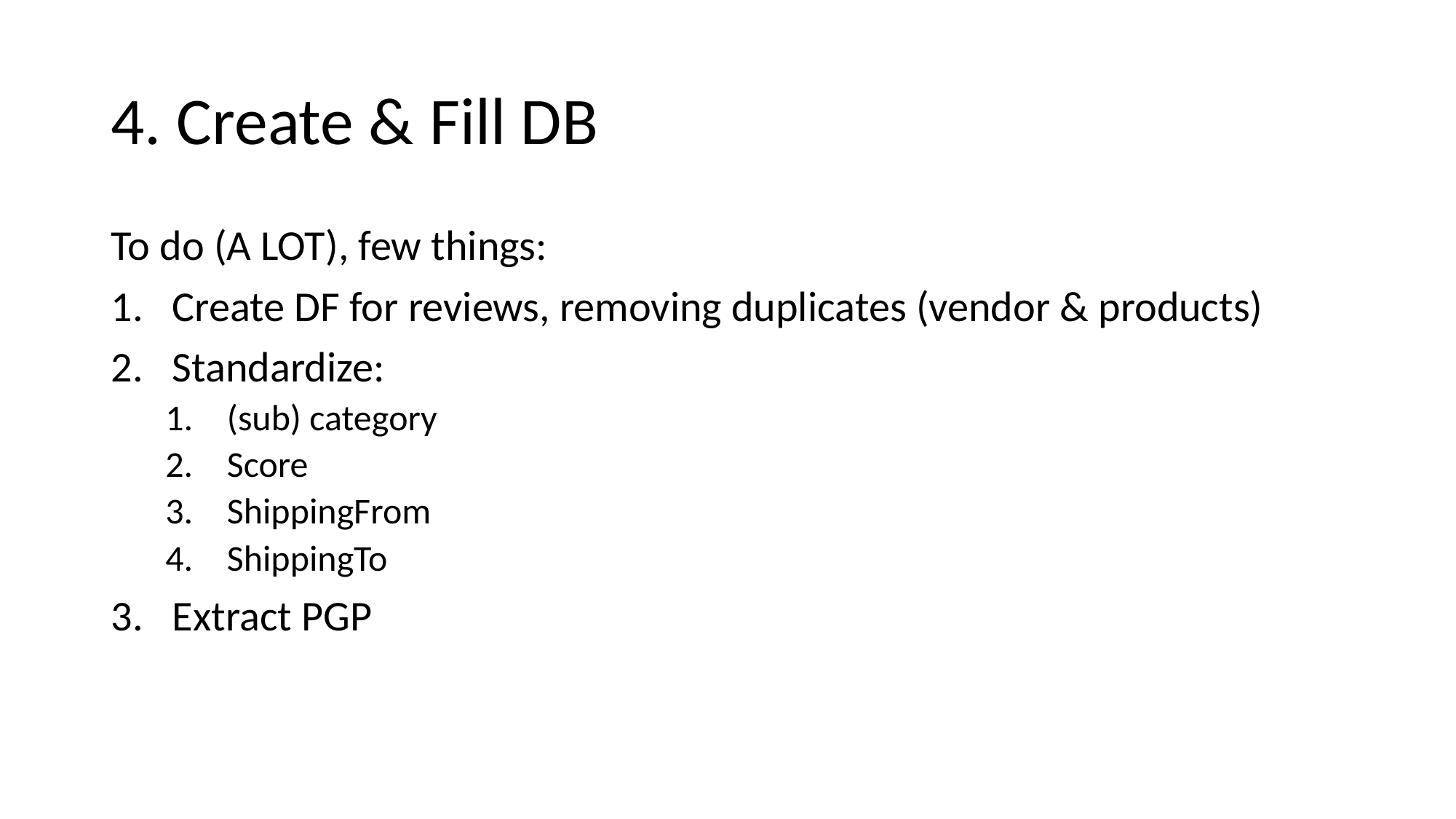

# 4. Create & Fill DB
To do (A LOT), few things:
Create DF for reviews, removing duplicates (vendor & products)
Standardize:
(sub) category
Score
ShippingFrom
ShippingTo
Extract PGP